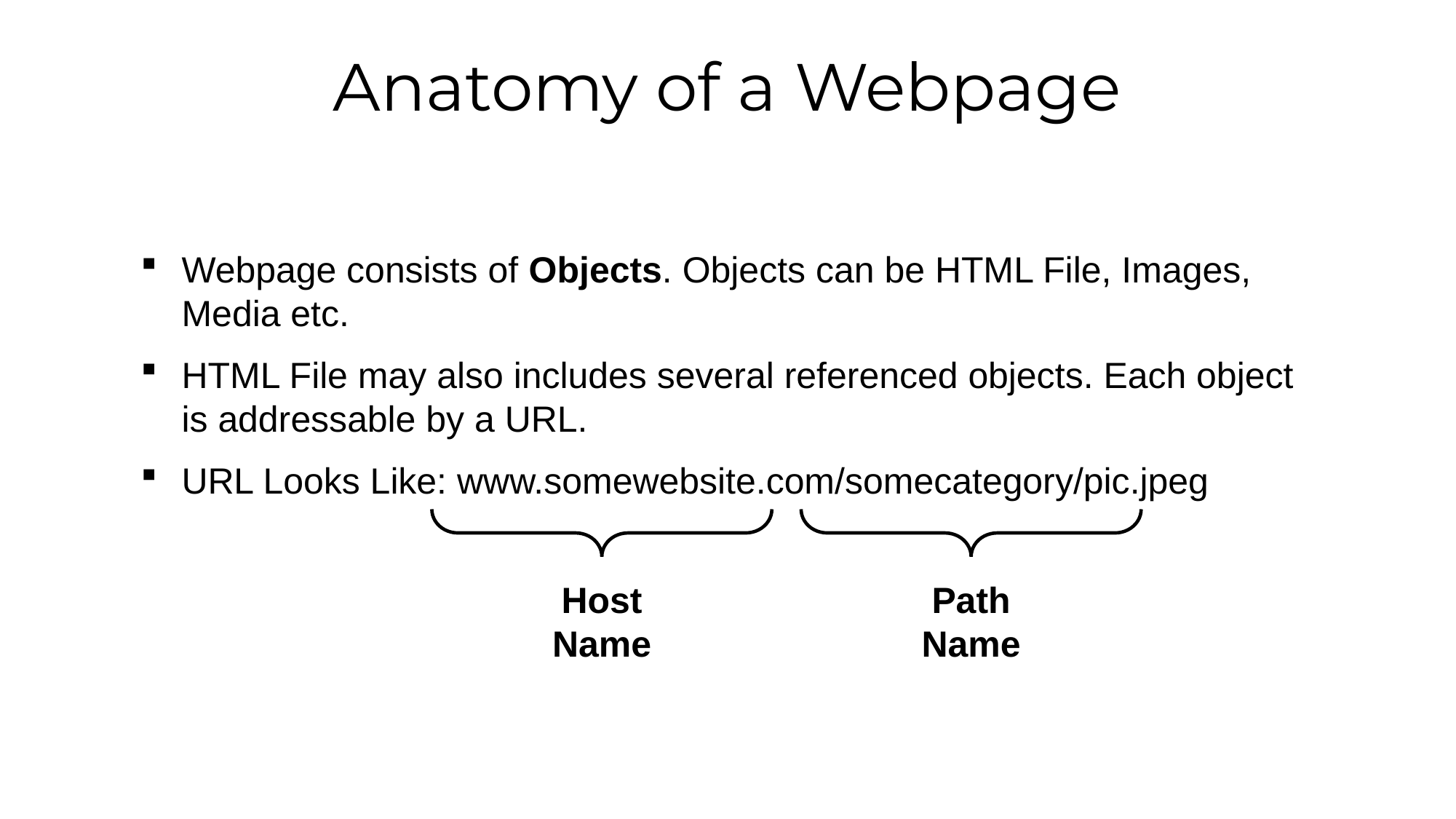

Anatomy of a Webpage
Webpage consists of Objects. Objects can be HTML File, Images, Media etc.
HTML File may also includes several referenced objects. Each object is addressable by a URL.
URL Looks Like: www.somewebsite.com/somecategory/pic.jpeg

Host Name
Path Name